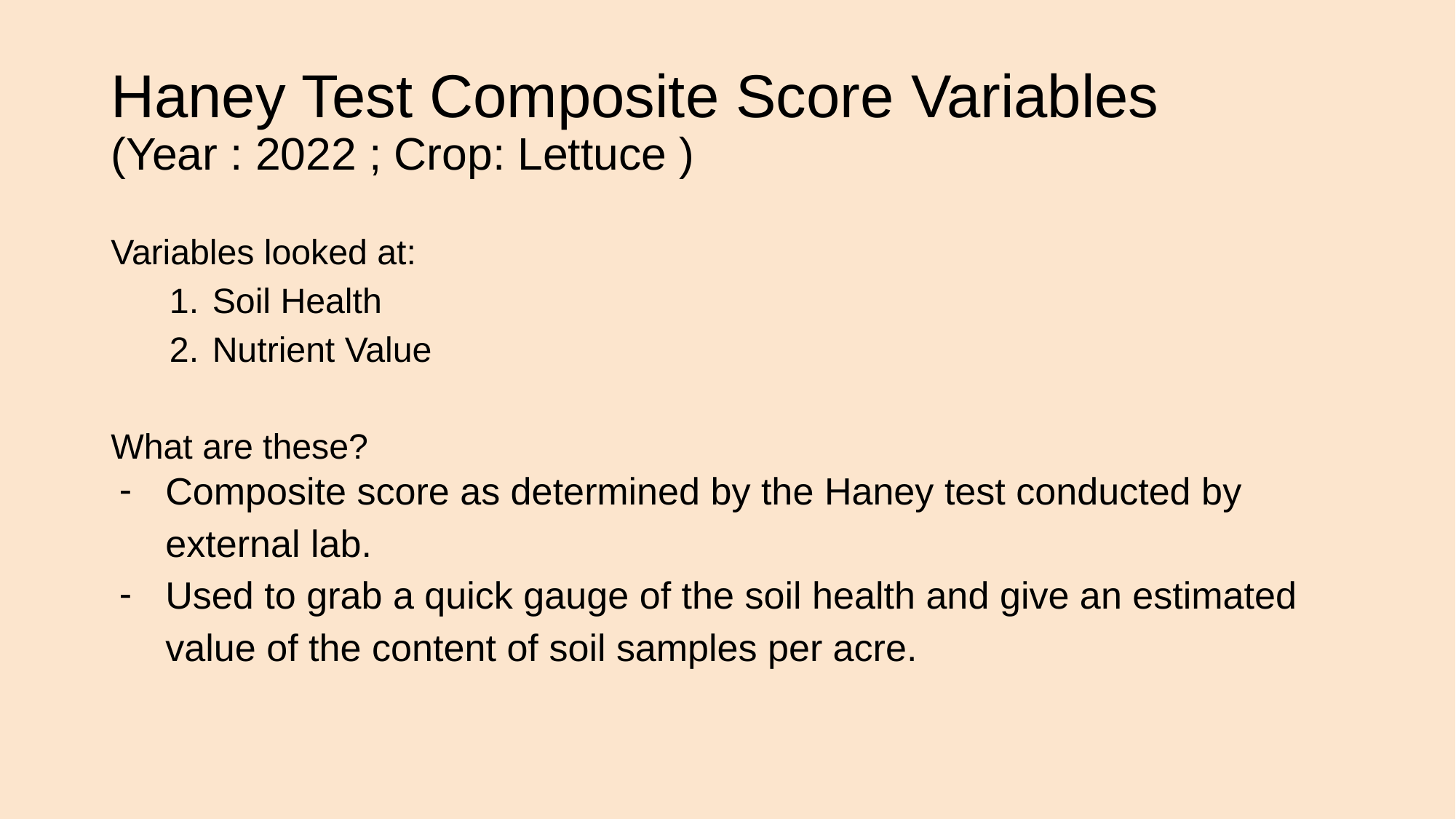

# Haney Test Composite Score Variables
(Year : 2022 ; Crop: Lettuce )
Variables looked at:
Soil Health
Nutrient Value

What are these?
Composite score as determined by the Haney test conducted by external lab.
Used to grab a quick gauge of the soil health and give an estimated value of the content of soil samples per acre.